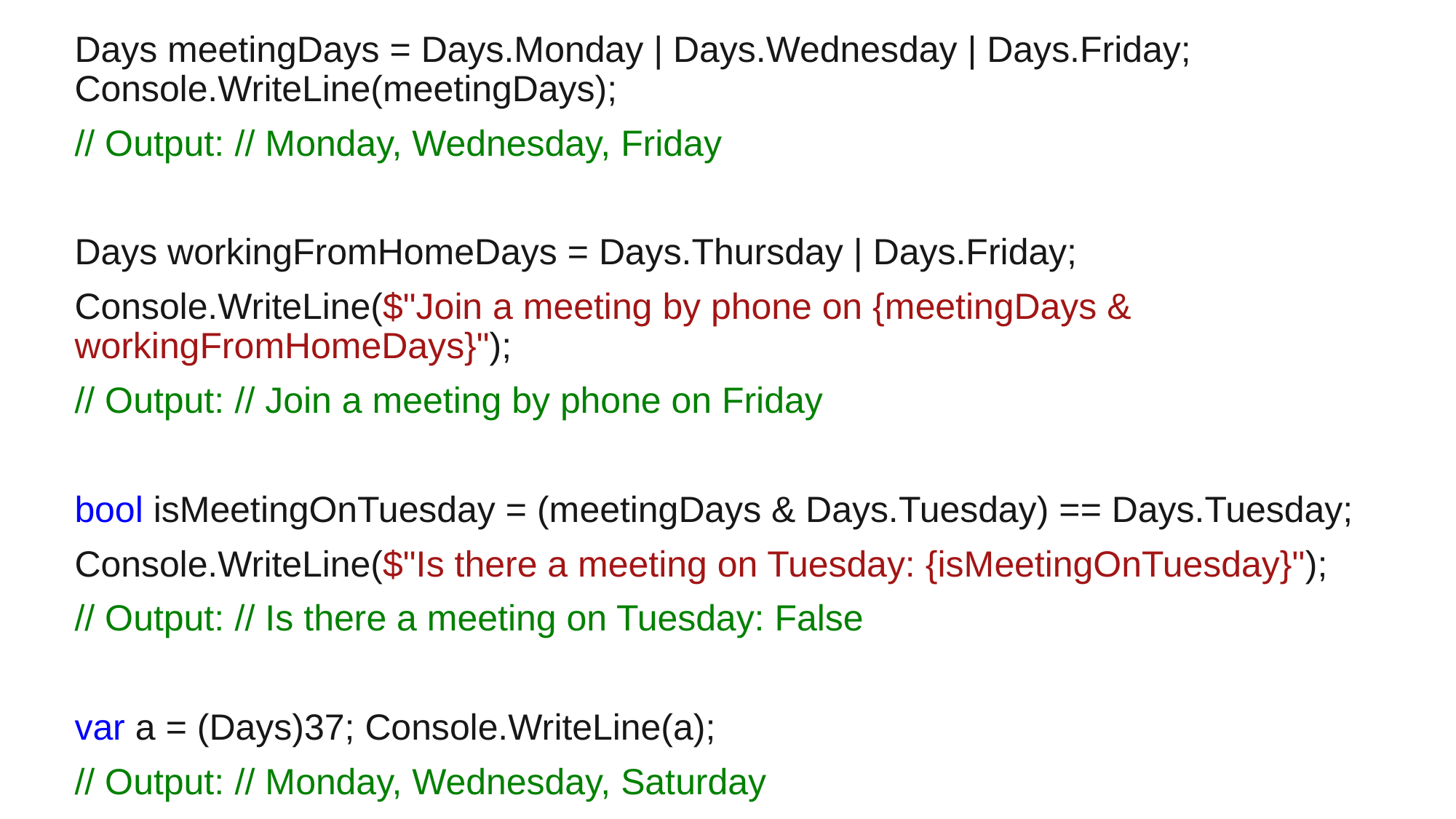

Days meetingDays = Days.Monday | Days.Wednesday | Days.Friday; Console.WriteLine(meetingDays);
// Output: // Monday, Wednesday, Friday

Days workingFromHomeDays = Days.Thursday | Days.Friday;
Console.WriteLine($"Join a meeting by phone on {meetingDays & workingFromHomeDays}");
// Output: // Join a meeting by phone on Friday

bool isMeetingOnTuesday = (meetingDays & Days.Tuesday) == Days.Tuesday;
Console.WriteLine($"Is there a meeting on Tuesday: {isMeetingOnTuesday}");
// Output: // Is there a meeting on Tuesday: False

var a = (Days)37; Console.WriteLine(a);
// Output: // Monday, Wednesday, Saturday